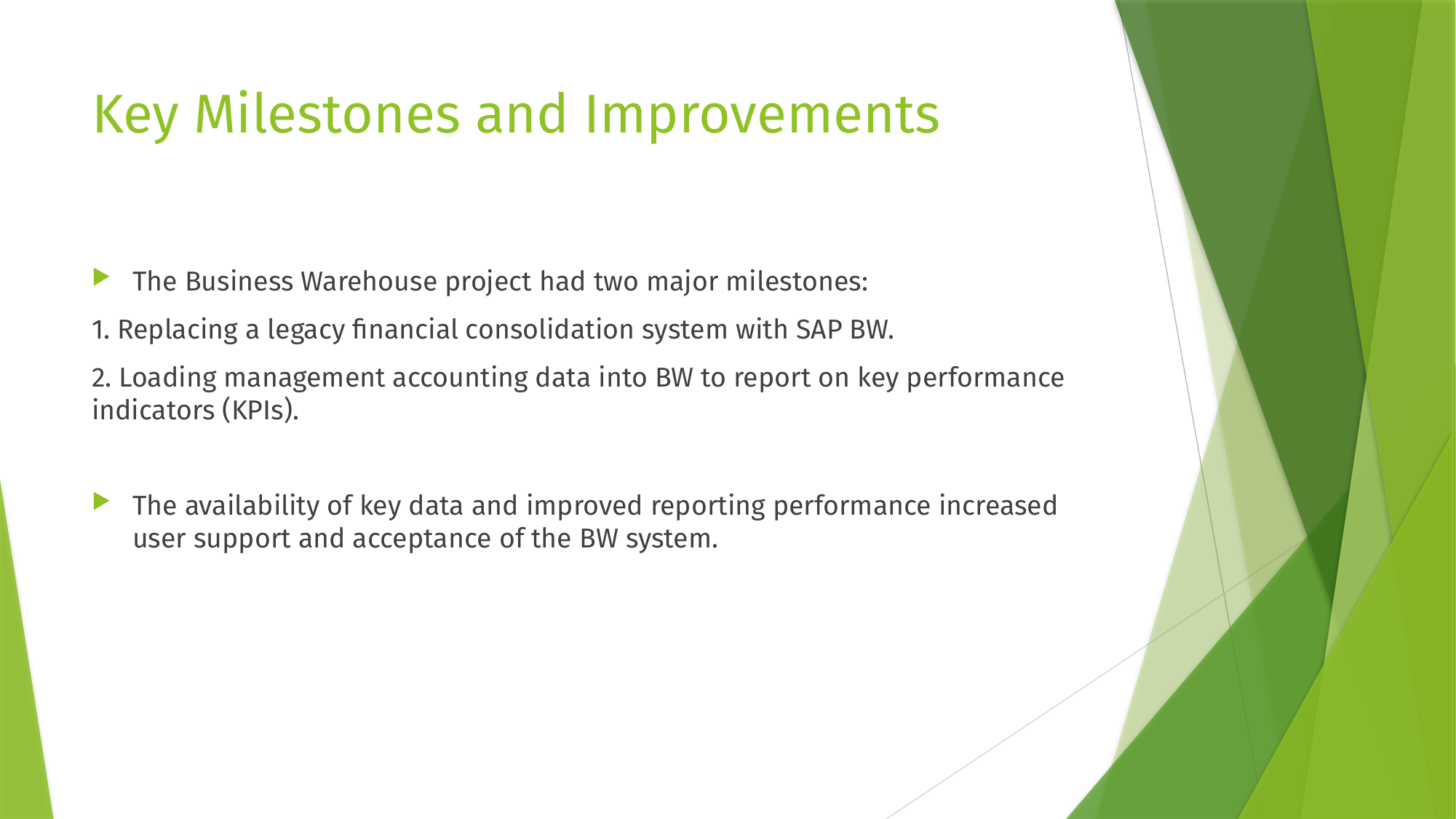

# Key Milestones and Improvements
The Business Warehouse project had two major milestones:
1. Replacing a legacy financial consolidation system with SAP BW.
2. Loading management accounting data into BW to report on key performance indicators (KPIs).

The availability of key data and improved reporting performance increased user support and acceptance of the BW system.